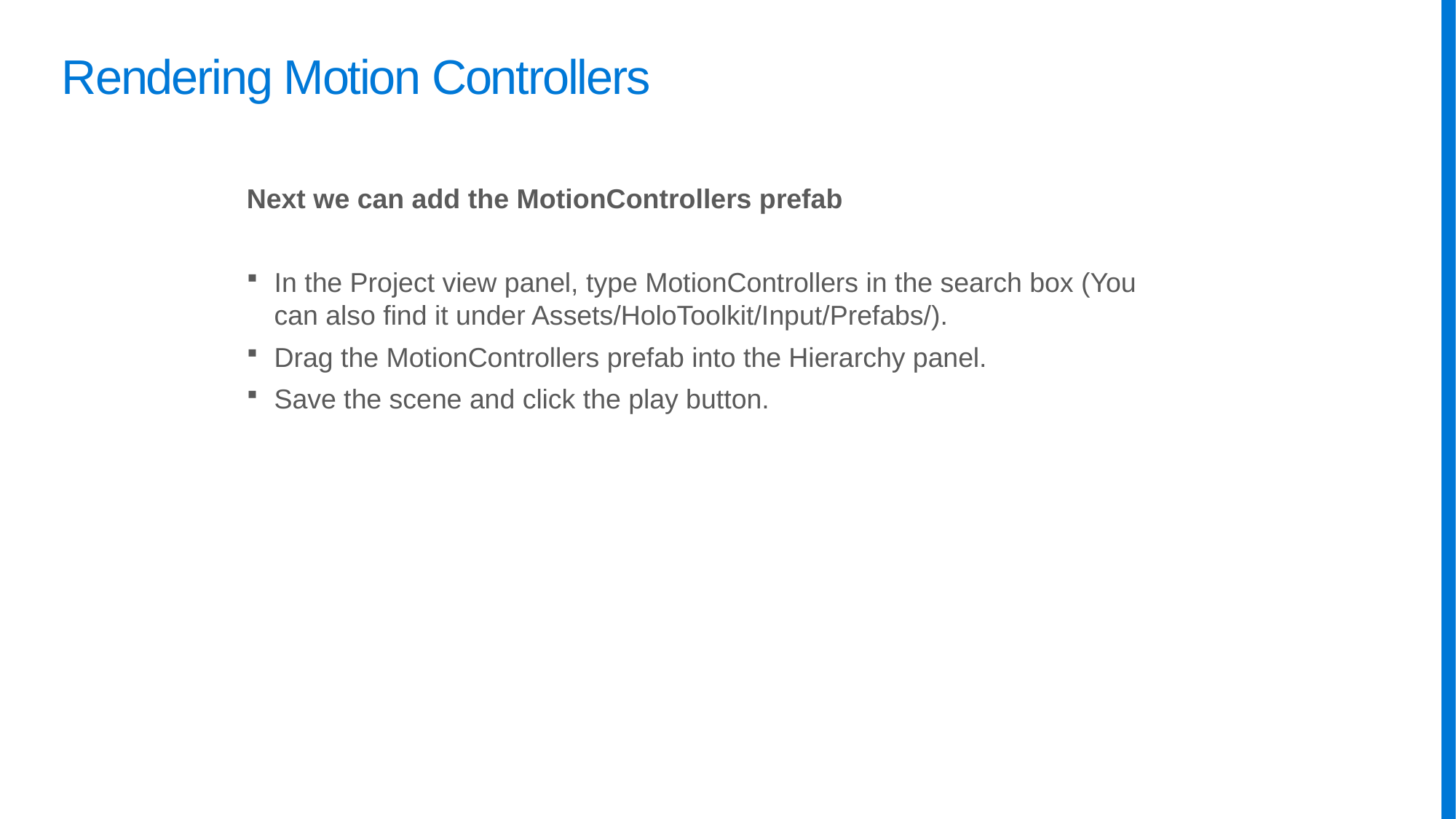

# Rendering Motion Controllers
Next we can add the MotionControllers prefab

In the Project view panel, type MotionControllers in the search box (You can also find it under Assets/HoloToolkit/Input/Prefabs/).
Drag the MotionControllers prefab into the Hierarchy panel.
Save the scene and click the play button.